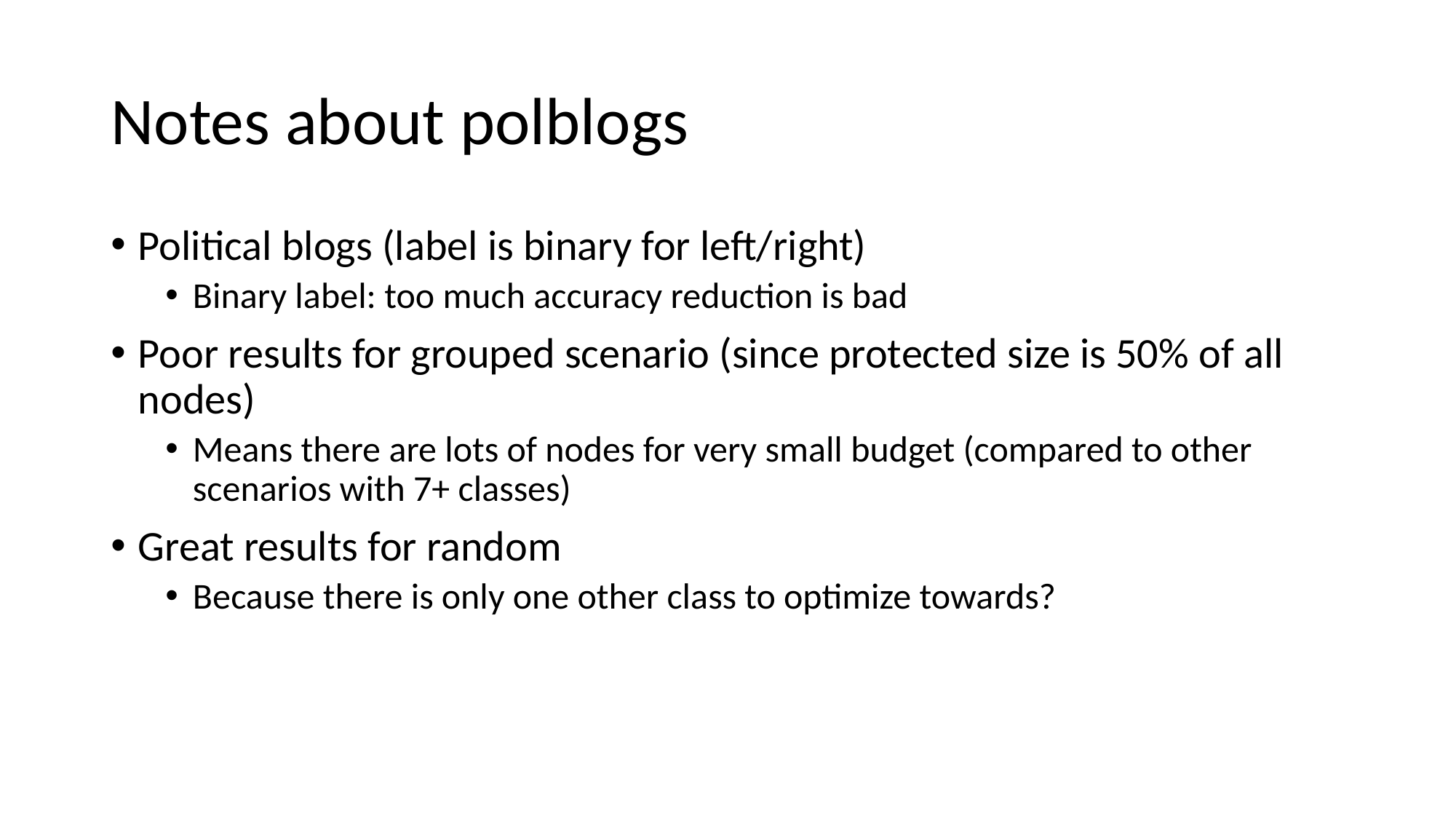

# Notes about polblogs
Political blogs (label is binary for left/right)
Binary label: too much accuracy reduction is bad
Poor results for grouped scenario (since protected size is 50% of all nodes)
Means there are lots of nodes for very small budget (compared to other scenarios with 7+ classes)
Great results for random
Because there is only one other class to optimize towards?